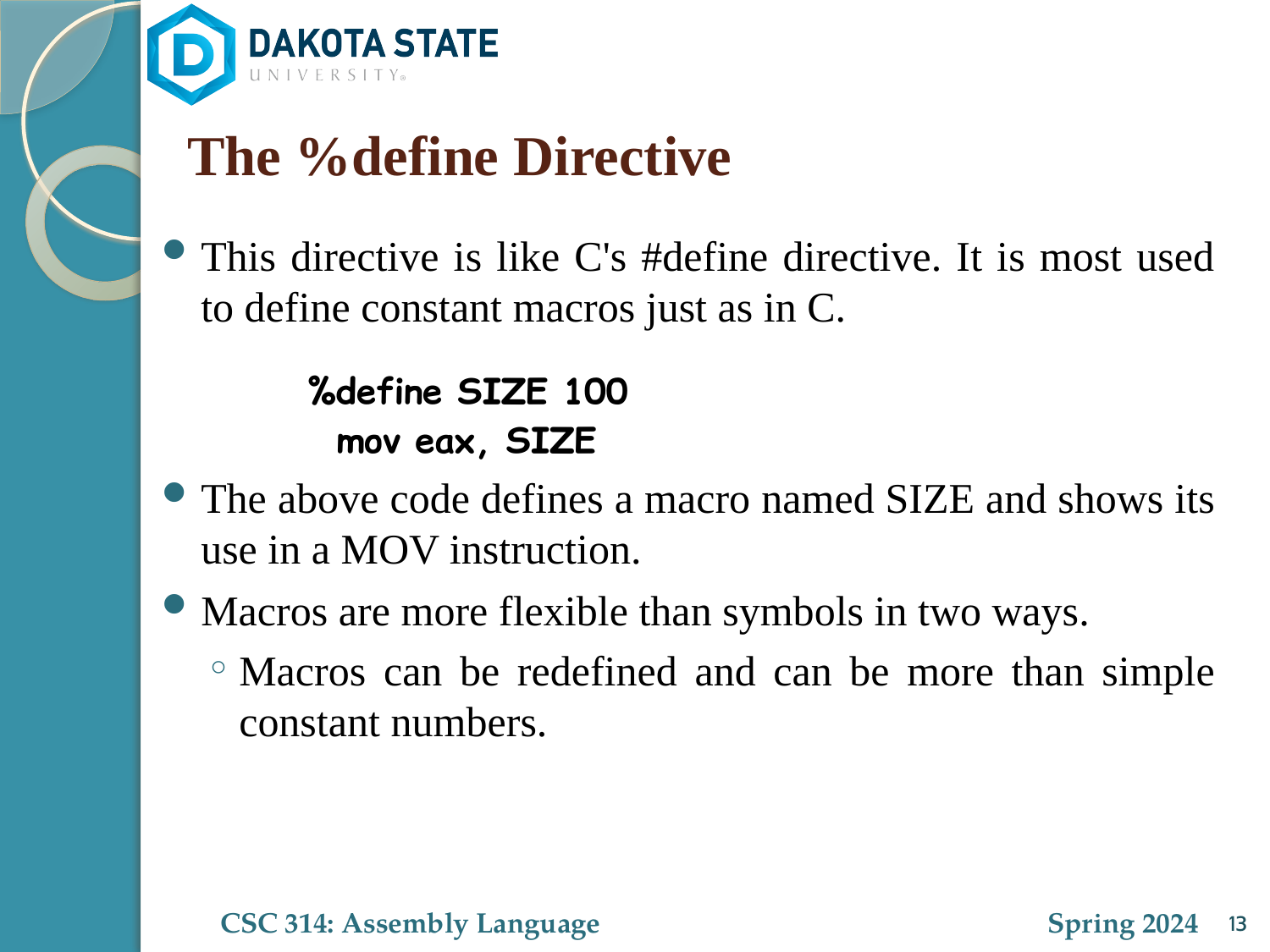

# The %define Directive
This directive is like C's #define directive. It is most used to define constant macros just as in C.
   %define SIZE 100
   mov eax, SIZE
The above code defines a macro named SIZE and shows its use in a MOV instruction.
Macros are more flexible than symbols in two ways.
Macros can be redefined and can be more than simple constant numbers.
13